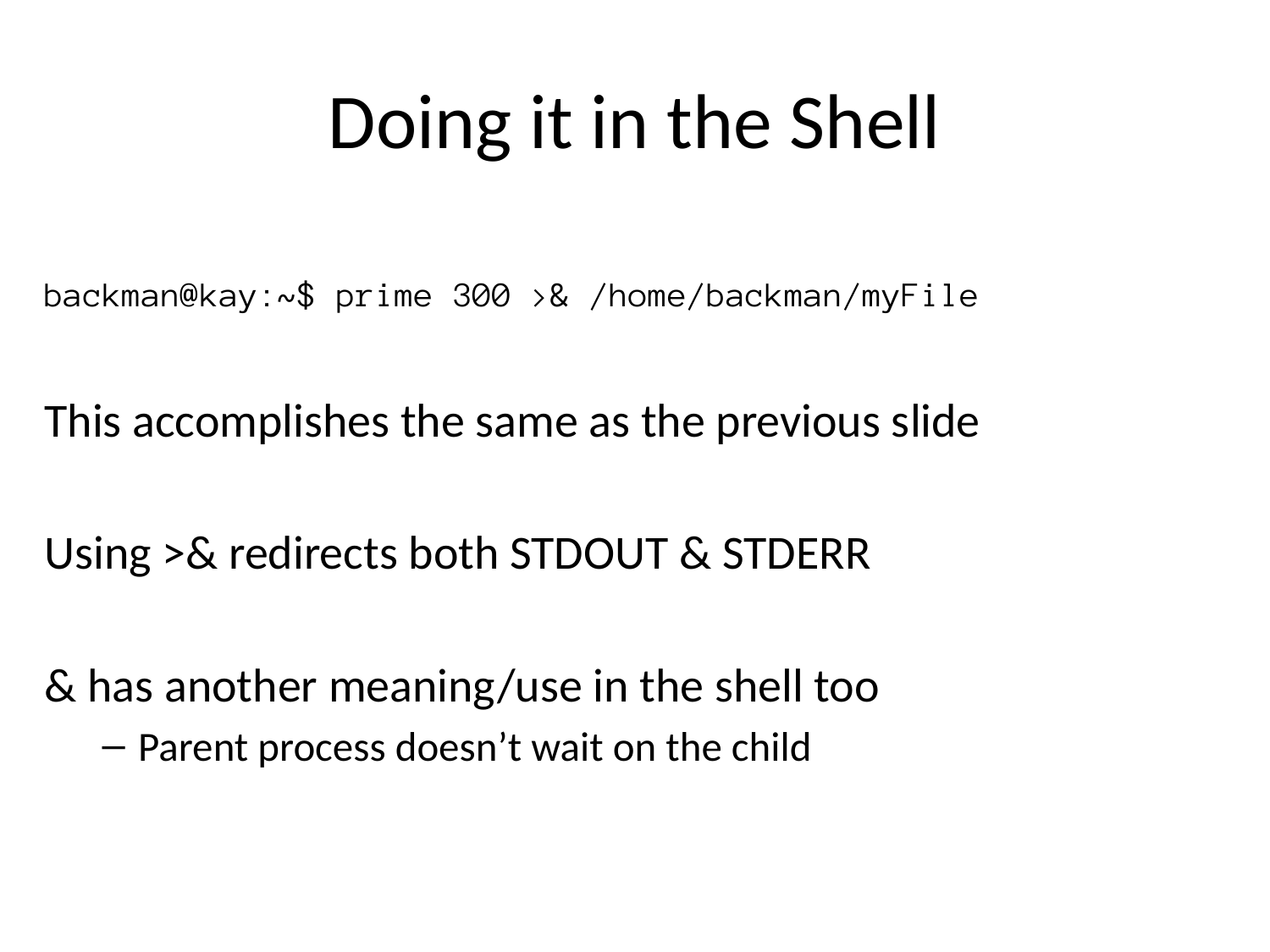

# Doing it in the Shell
backman@kay:~$ prime 300 >& /home/backman/myFile

This accomplishes the same as the previous slide

Using >& redirects both STDOUT & STDERR

& has another meaning/use in the shell too
Parent process doesn’t wait on the child